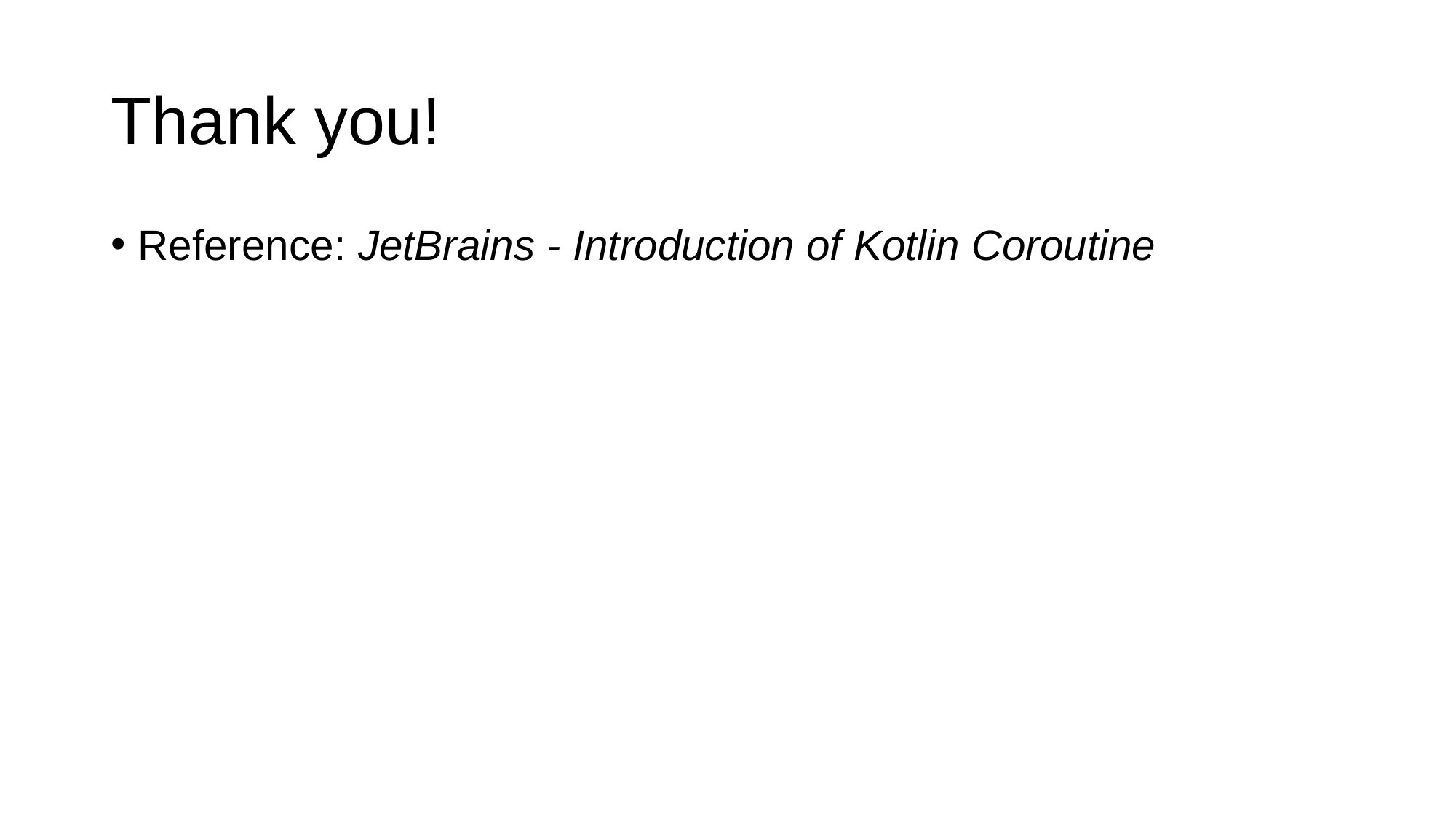

# Thank you!
Reference: JetBrains - Introduction of Kotlin Coroutine